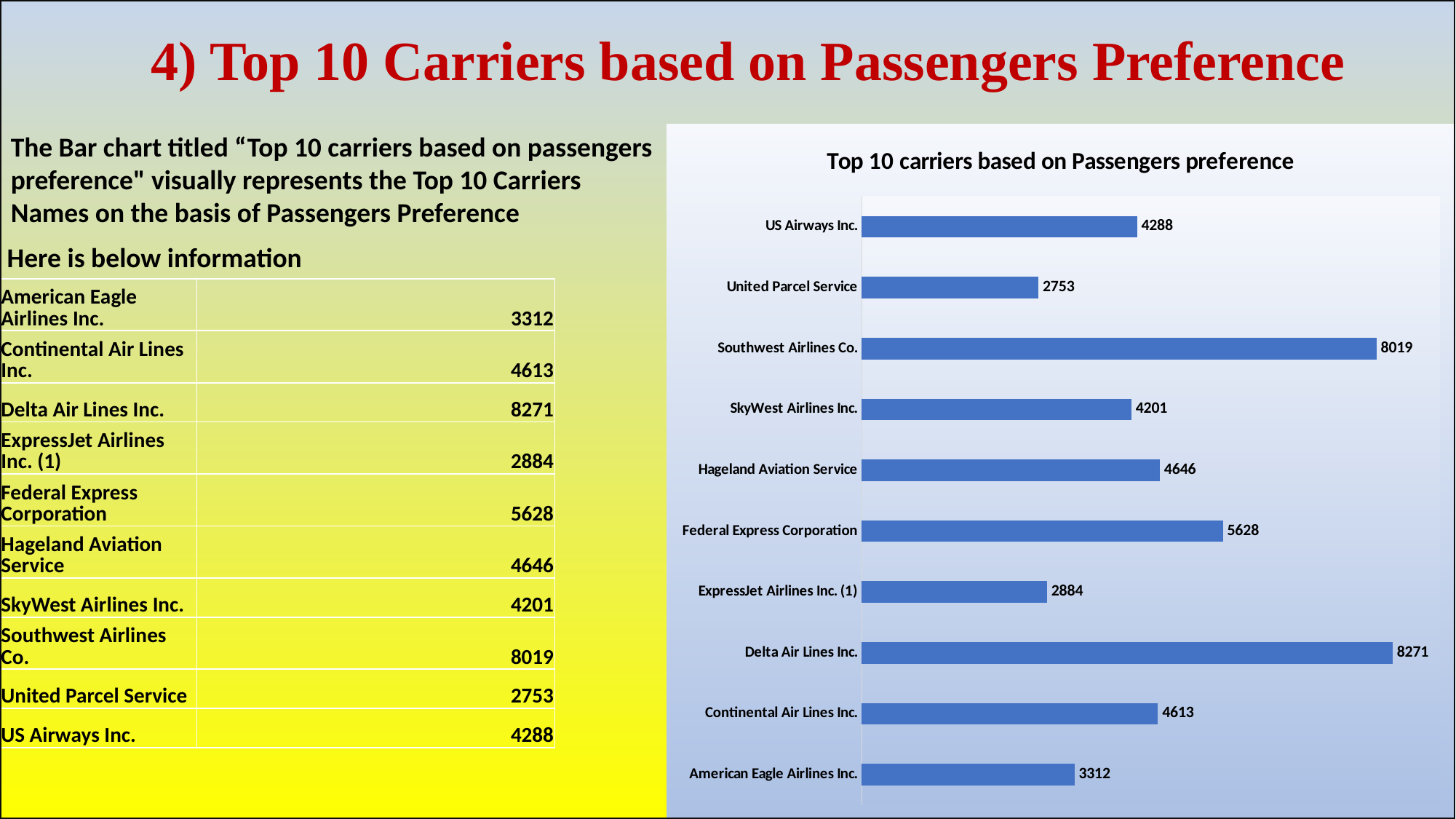

# 4) Top 10 Carriers based on Passengers Preference
The Bar chart titled “Top 10 carriers based on passengers preference" visually represents the Top 10 Carriers Names on the basis of Passengers Preference

### Chart: Top 10 carriers based on Passengers preference

| Category | Total |
|---|---|
| American Eagle Airlines Inc. | 3312.0 |
| Continental Air Lines Inc. | 4613.0 |
| Delta Air Lines Inc. | 8271.0 |
| ExpressJet Airlines Inc. (1) | 2884.0 |
| Federal Express Corporation | 5628.0 |
| Hageland Aviation Service | 4646.0 |
| SkyWest Airlines Inc. | 4201.0 |
| Southwest Airlines Co. | 8019.0 |
| United Parcel Service | 2753.0 |
| US Airways Inc. | 4288.0 |
Here is below information
| American Eagle Airlines Inc. | 3312 |
| --- | --- |
| Continental Air Lines Inc. | 4613 |
| Delta Air Lines Inc. | 8271 |
| ExpressJet Airlines Inc. (1) | 2884 |
| Federal Express Corporation | 5628 |
| Hageland Aviation Service | 4646 |
| SkyWest Airlines Inc. | 4201 |
| Southwest Airlines Co. | 8019 |
| United Parcel Service | 2753 |
| US Airways Inc. | 4288 |